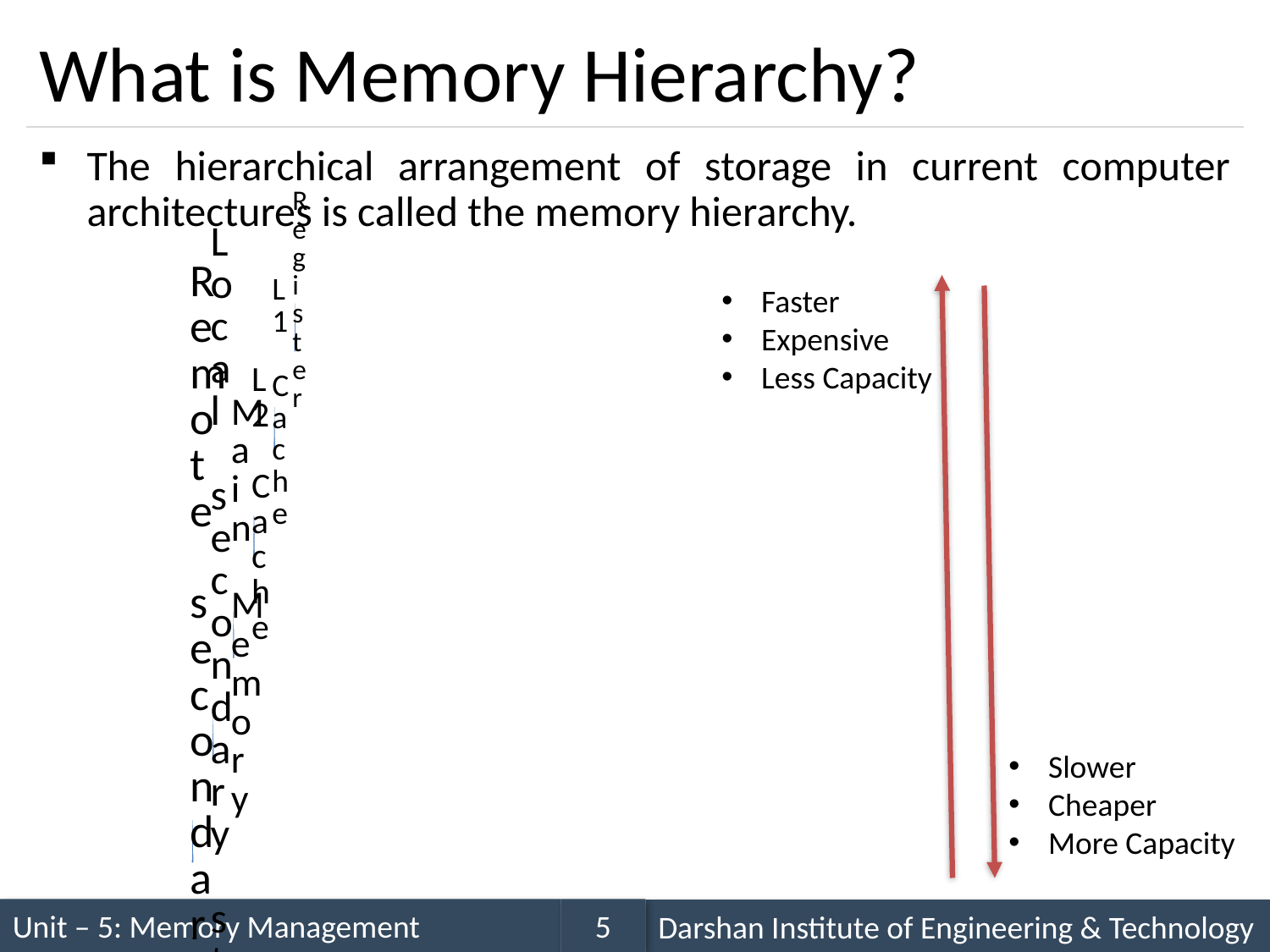

# What is Memory Hierarchy?
The hierarchical arrangement of storage in current computer architectures is called the memory hierarchy.

Faster
Expensive
Less Capacity
Slower
Cheaper
More Capacity